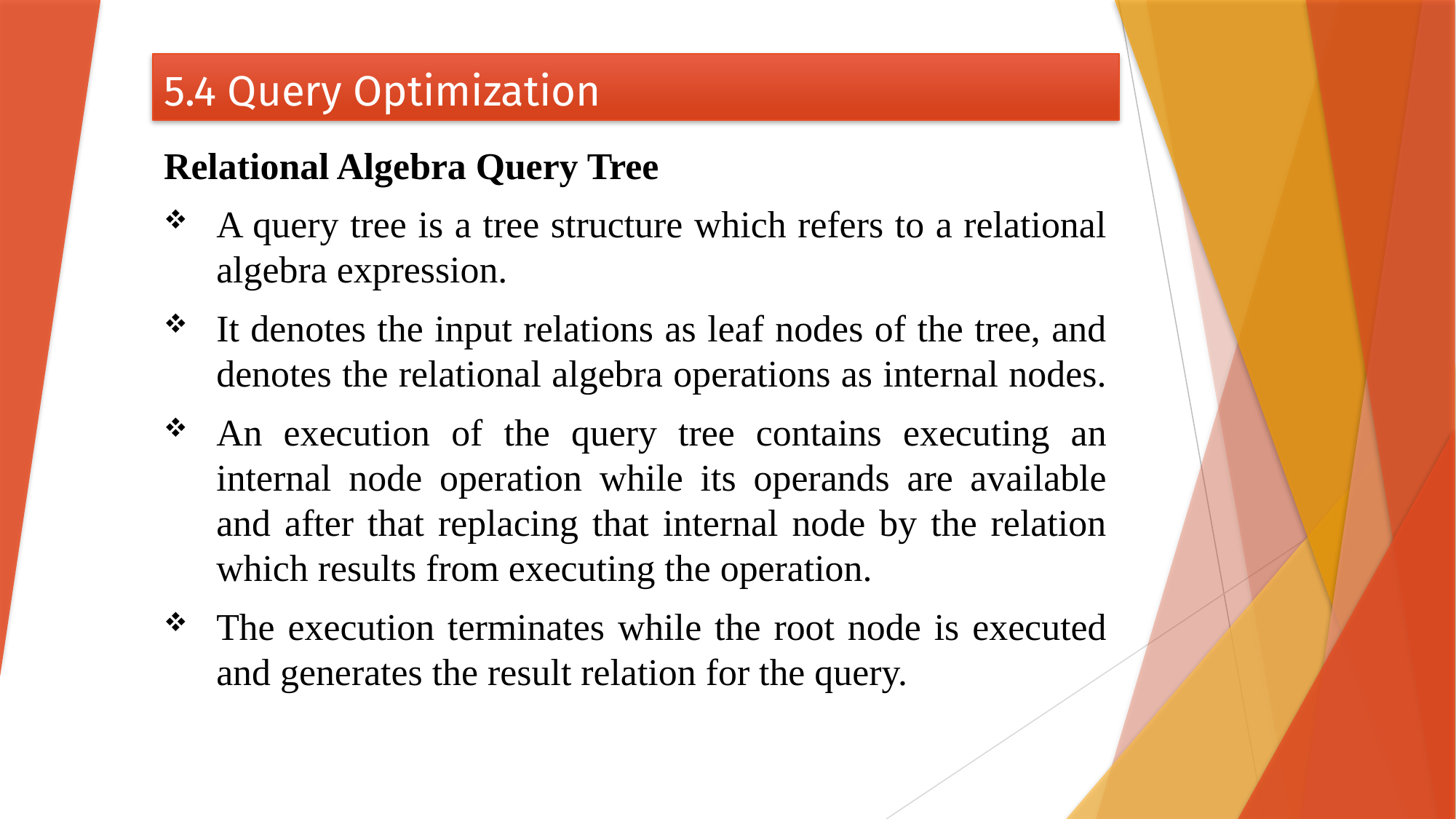

# 5.4 Query Optimization
Relational Algebra Query Tree
A query tree is a tree structure which refers to a relational algebra expression.
It denotes the input relations as leaf nodes of the tree, and denotes the relational algebra operations as internal nodes.
An execution of the query tree contains executing an internal node operation while its operands are available and after that replacing that internal node by the relation which results from executing the operation.
The execution terminates while the root node is executed and generates the result relation for the query.